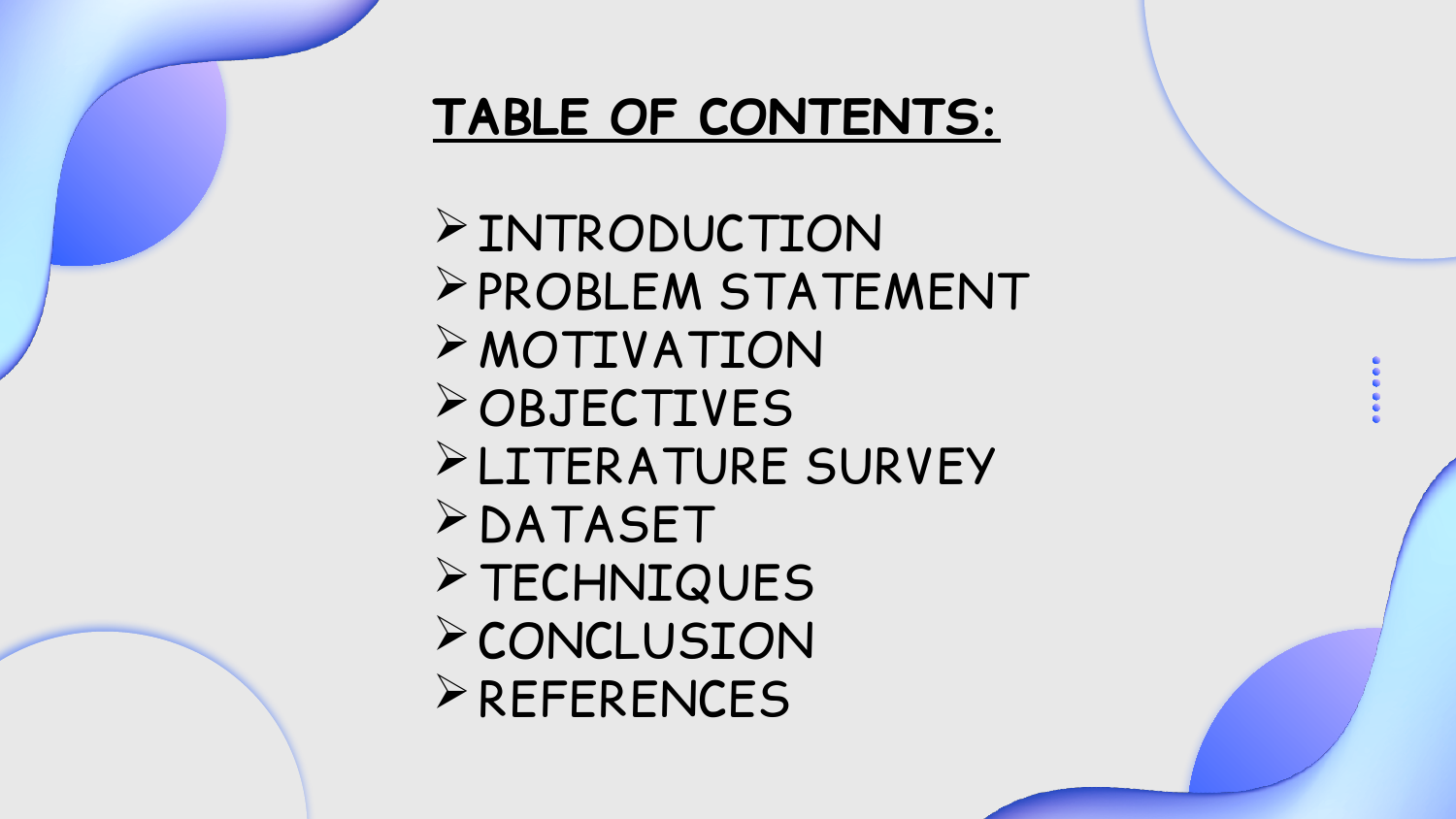

TABLE OF CONTENTS:

INTRODUCTION
PROBLEM STATEMENT
MOTIVATION
OBJECTIVES
LITERATURE SURVEY
DATASET
TECHNIQUES
CONCLUSION
REFERENCES